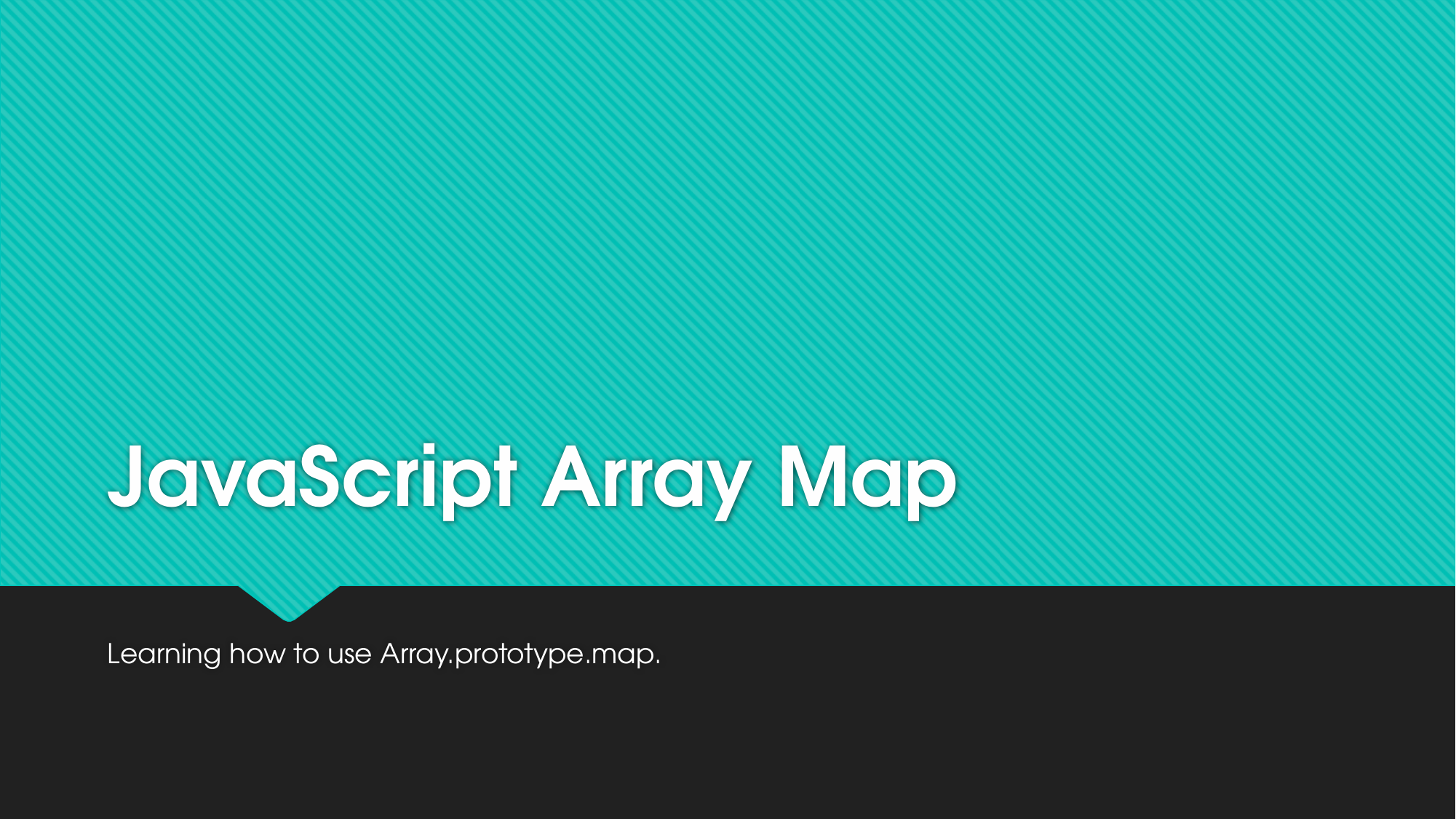

# JavaScript Array Map
Learning how to use Array.prototype.map.